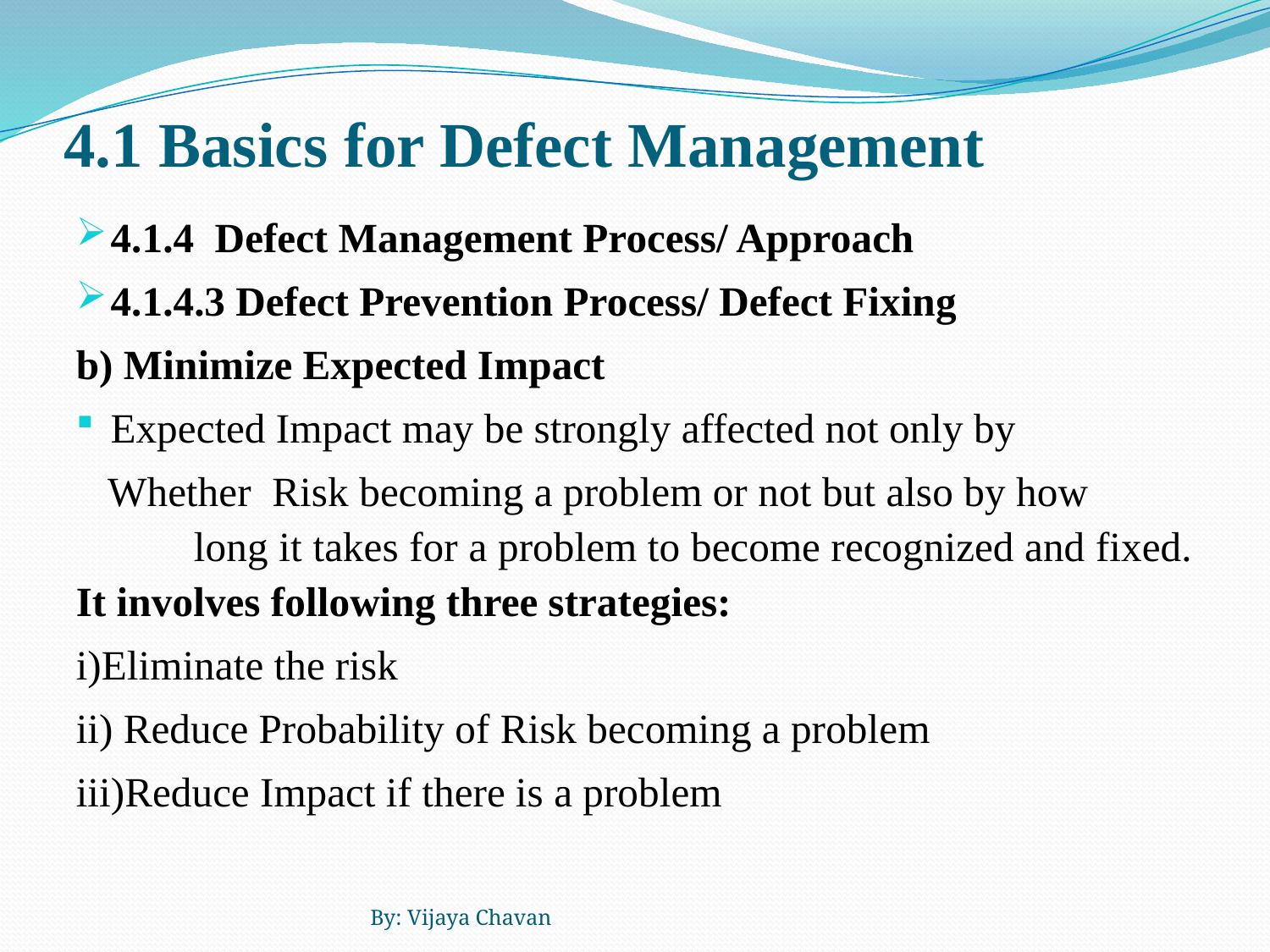

# 4.1 Basics for Defect Management
4.1.4  Defect Management Process/ Approach
4.1.4.3 Defect Prevention Process/ Defect Fixing
b) Minimize Expected Impact
Expected Impact may be strongly affected not only by
   Whether  Risk becoming a problem or not but also by how                      long it takes for a problem to become recognized and fixed.
It involves following three strategies:
i)Eliminate the risk
ii) Reduce Probability of Risk becoming a problem
iii)Reduce Impact if there is a problem

By: Vijaya Chavan